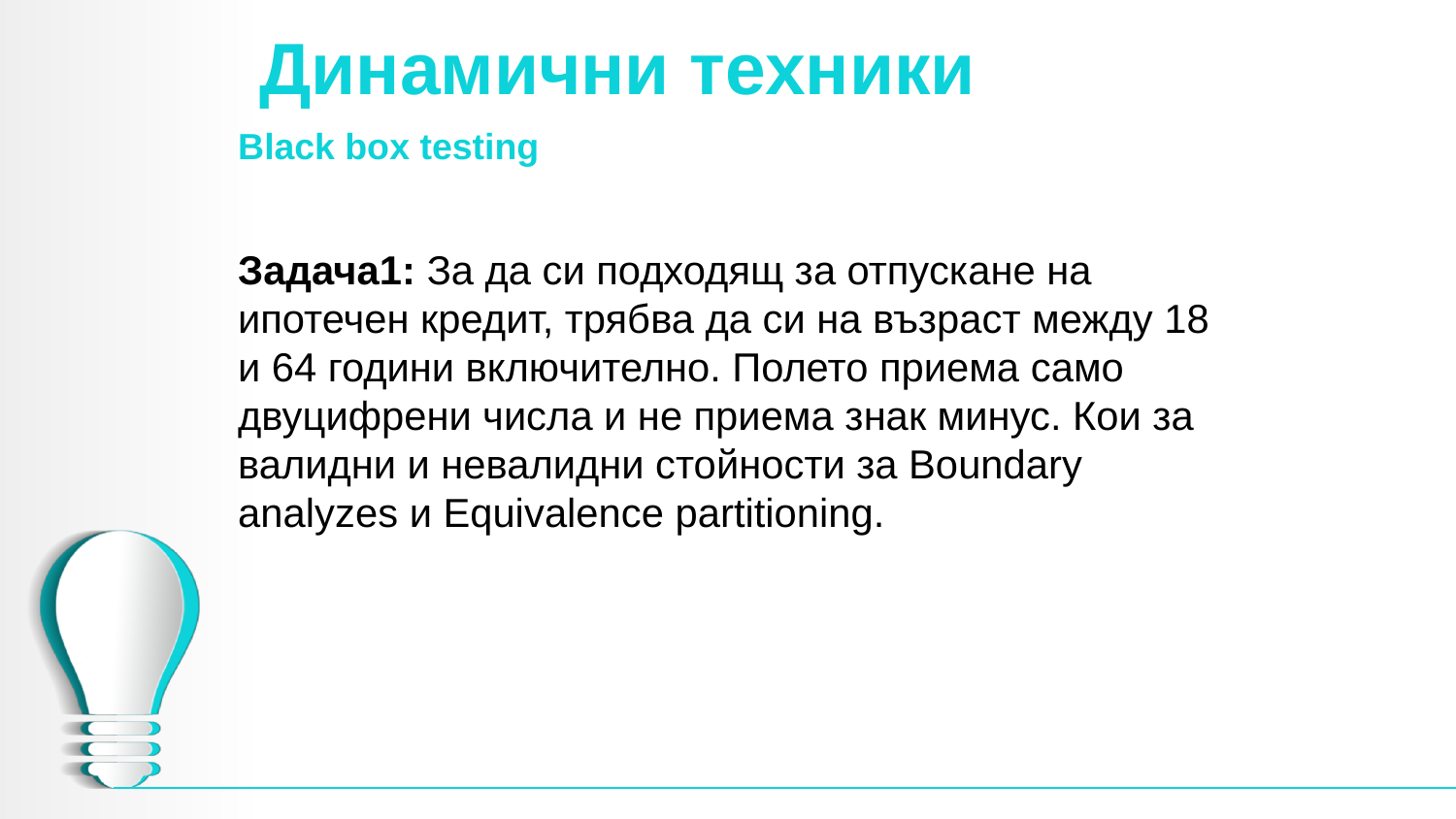

# Динамични техники
Black box testing

Задача1: За да си подходящ за отпускане на ипотечен кредит, трябва да си на възраст между 18 и 64 години включително. Полето приема само двуцифрени числа и не приема знак минус. Кои за валидни и невалидни стойности за Boundary analyzes и Equivalence partitioning.